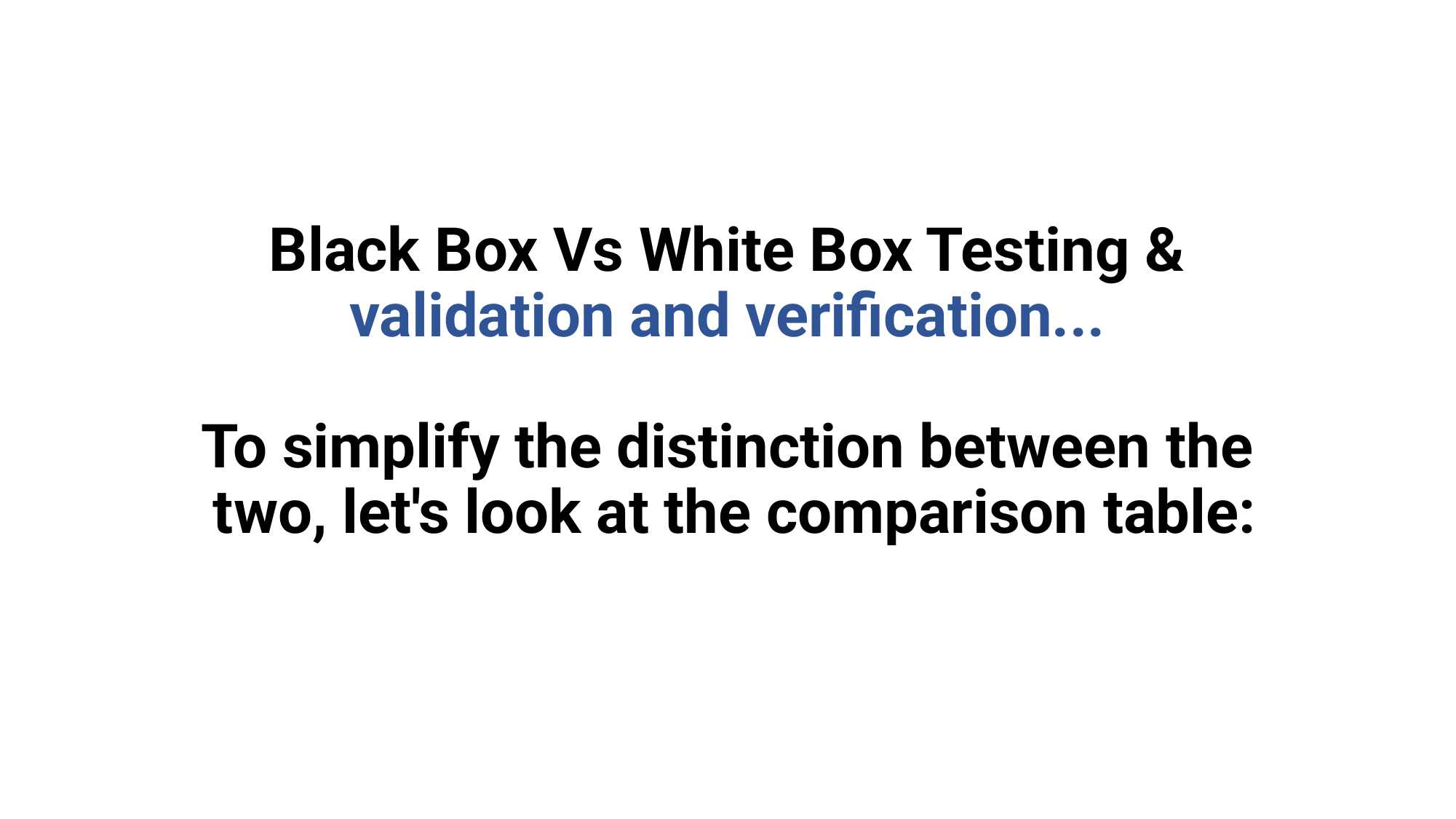

# Black Box Vs White Box Testing & validation and verification... To simplify the distinction between the two, let's look at the comparison table: